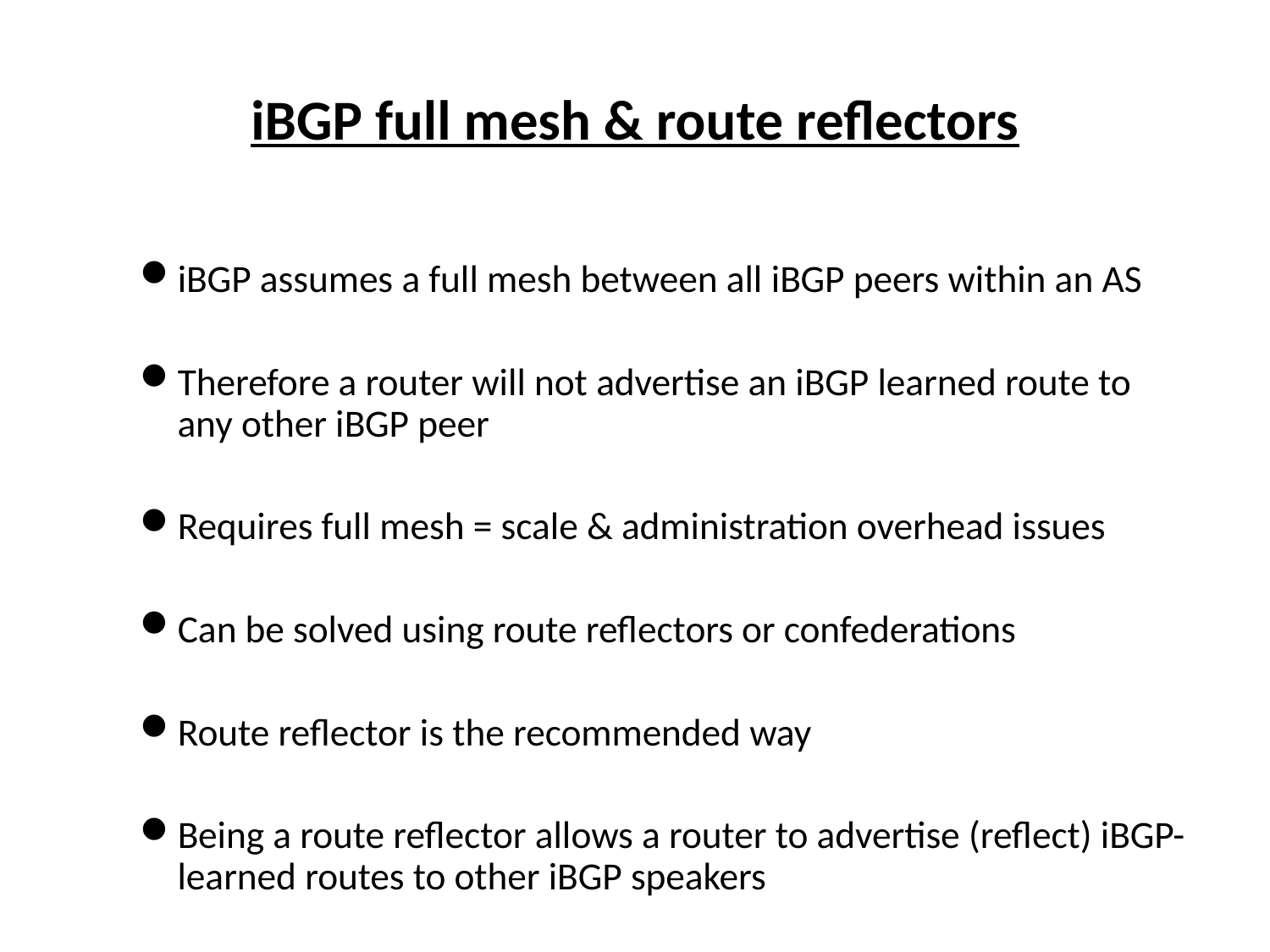

# iBGP full mesh & route reflectors

iBGP assumes a full mesh between all iBGP peers within an AS

Therefore a router will not advertise an iBGP learned route to any other iBGP peer

Requires full mesh = scale & administration overhead issues

Can be solved using route reflectors or confederations

Route reflector is the recommended way

Being a route reflector allows a router to advertise (reflect) iBGP-learned routes to other iBGP speakers